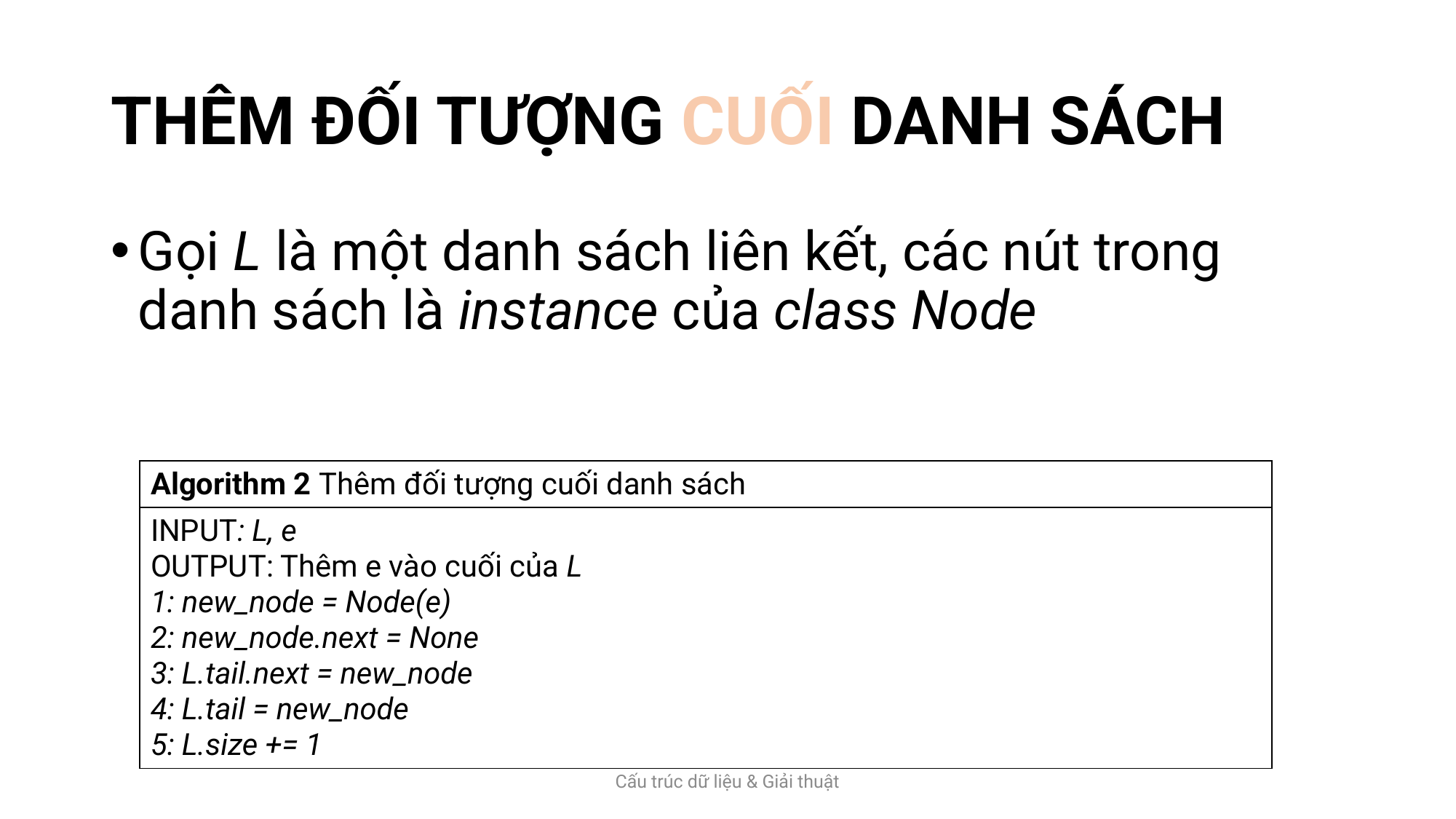

# THÊM ĐỐI TƯỢNG CUỐI DANH SÁCH
Gọi L là một danh sách liên kết, các nút trong danh sách là instance của class Node

| Algorithm 2 Thêm đối tượng cuối danh sách |
| --- |
| INPUT: L, e OUTPUT: Thêm e vào cuối của L 1: new\_node = Node(e) 2: new\_node.next = None 3: L.tail.next = new\_node 4: L.tail = new\_node 5: L.size += 1 |

Cấu trúc dữ liệu & Giải thuật
36